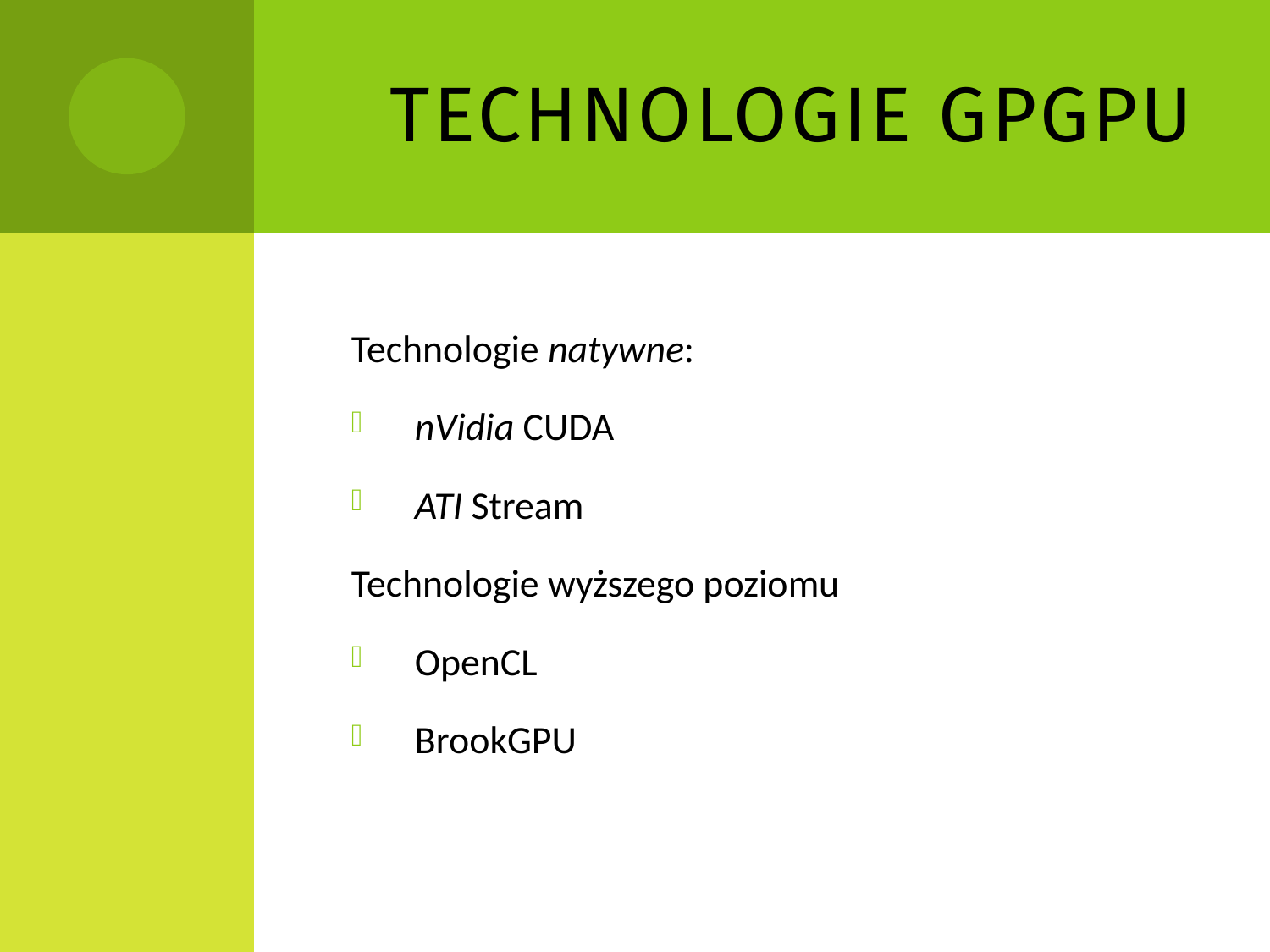

# Technologie GPGPU
Technologie natywne:
nVidia CUDA
ATI Stream
Technologie wyższego poziomu
OpenCL
BrookGPU